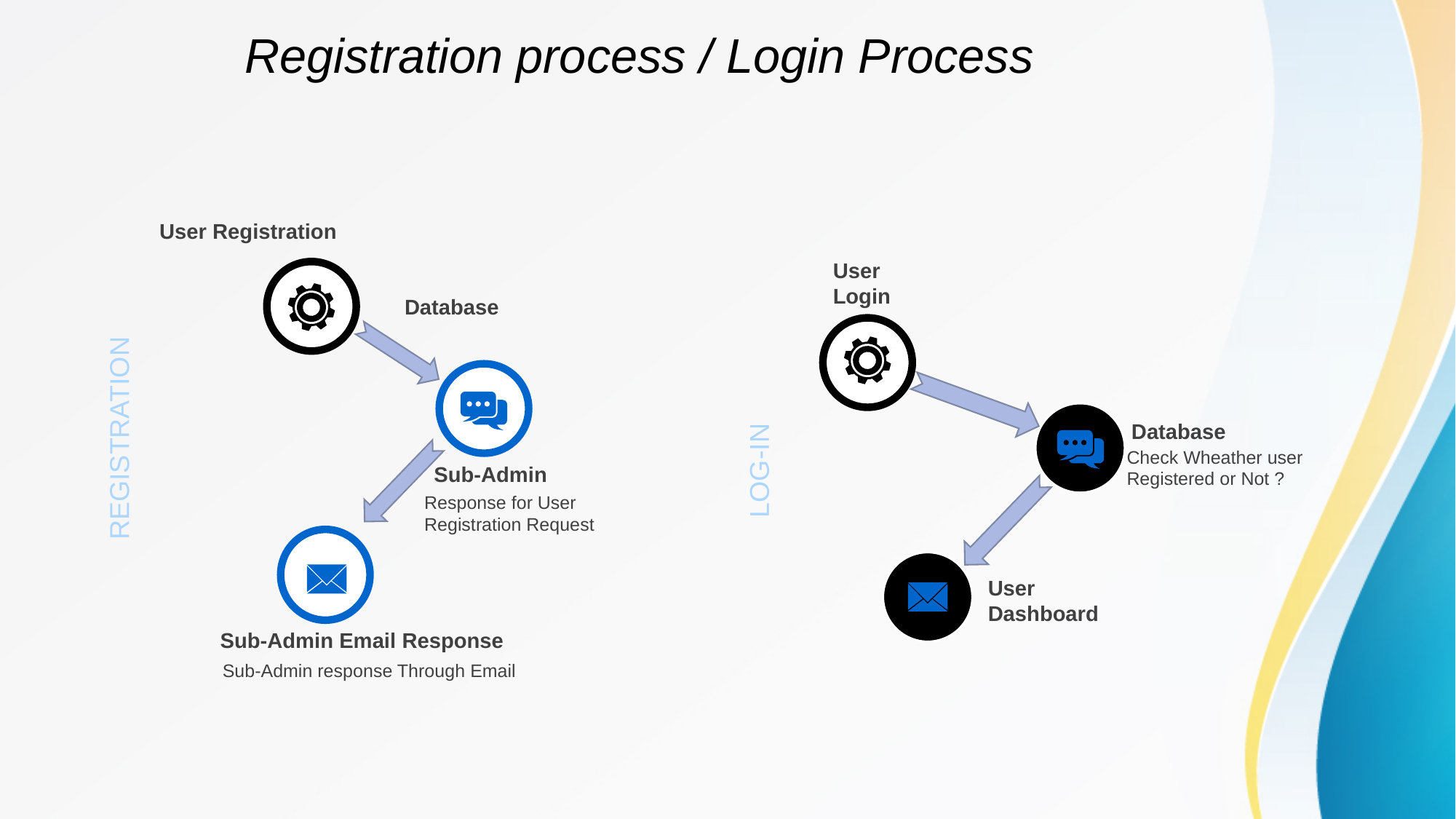

Registration process / Login Process

User Registration
User
Login

REGISTRATION

Database
LOG-IN

Database
 Check Wheather user
 Registered or Not ?

Sub-Admin
Response for User
Registration Request

User
Dashboard

 Sub-Admin Email Response

Sub-Admin response Through Email